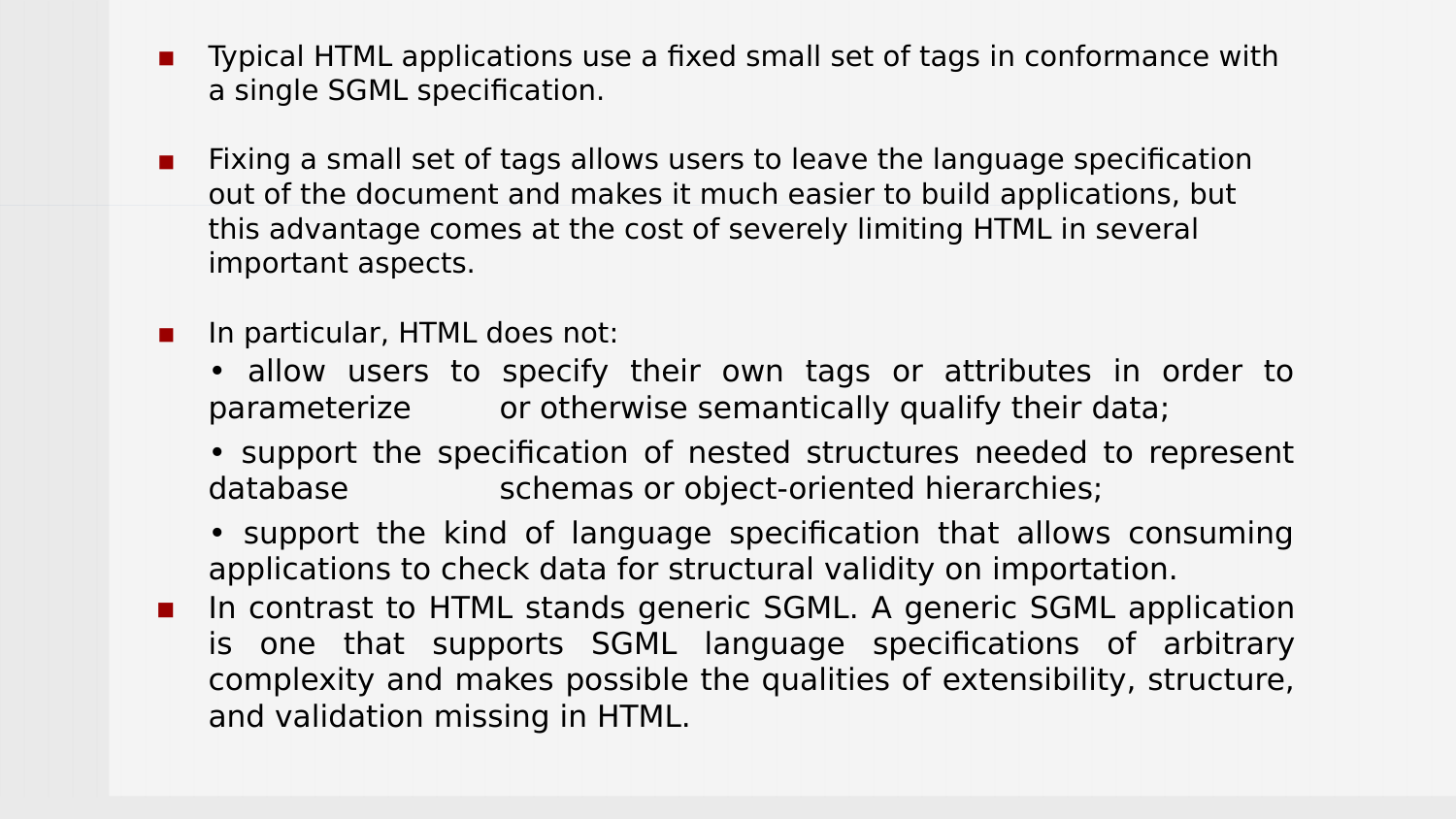

Typical HTML applications use a fixed small set of tags in conformance with a single SGML specification.

Fixing a small set of tags allows users to leave the language specification out of the document and makes it much easier to build applications, but this advantage comes at the cost of severely limiting HTML in several important aspects.

In particular, HTML does not:
• allow users to specify their own tags or attributes in order to parameterize 	or otherwise semantically qualify their data;
• support the specification of nested structures needed to represent database 	schemas or object-oriented hierarchies;
• support the kind of language specification that allows consuming applications to check data for structural validity on importation.
In contrast to HTML stands generic SGML. A generic SGML application is one that supports SGML language specifications of arbitrary complexity and makes possible the qualities of extensibility, structure, and validation missing in HTML.